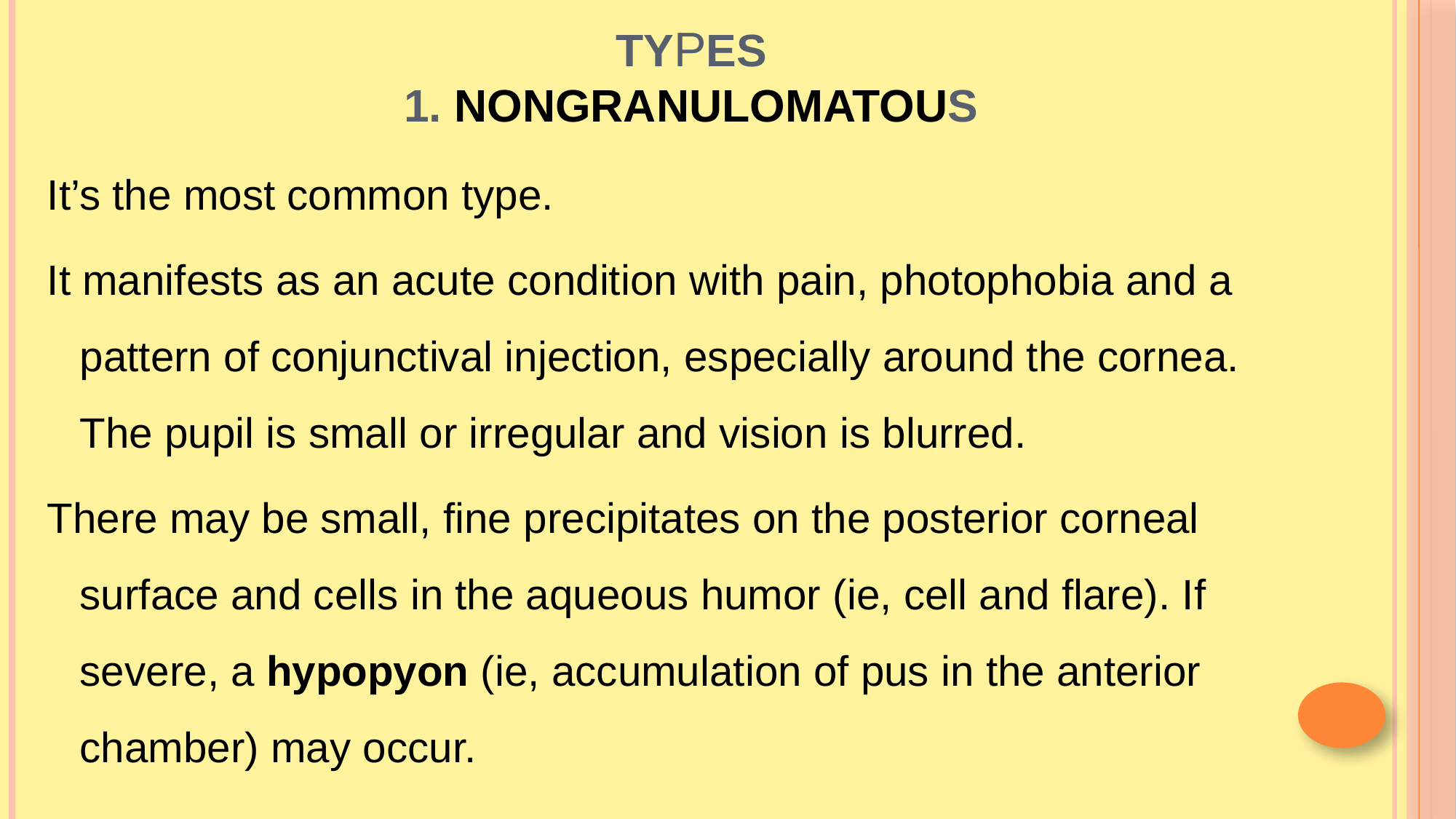

# TYpES 1. Nongranulomatous
It’s the most common type.
It manifests as an acute condition with pain, photophobia and a pattern of conjunctival injection, especially around the cornea. The pupil is small or irregular and vision is blurred.
There may be small, fine precipitates on the posterior corneal surface and cells in the aqueous humor (ie, cell and flare). If severe, a hypopyon (ie, accumulation of pus in the anterior chamber) may occur.